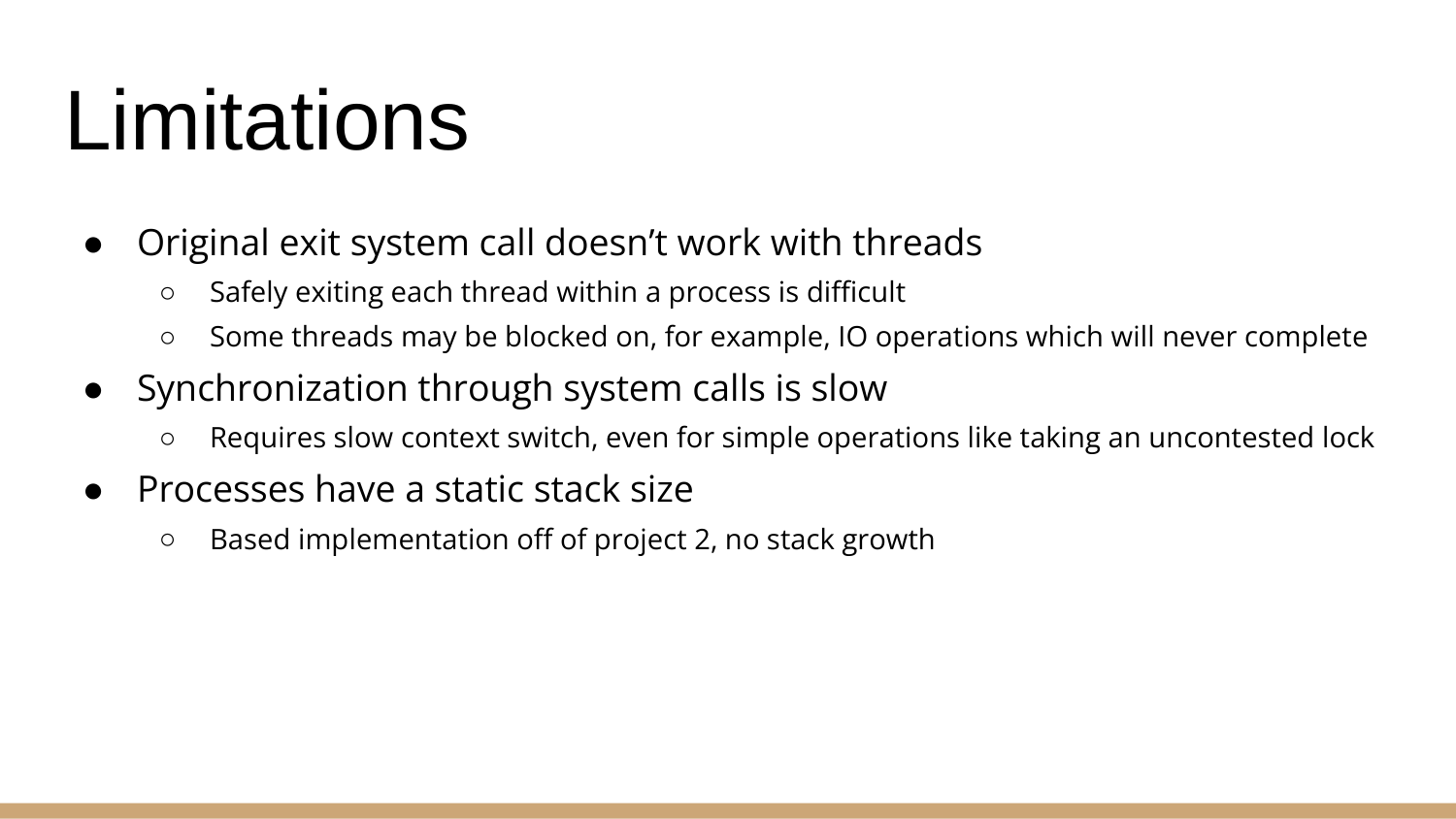

# Limitations
Original exit system call doesn’t work with threads
Safely exiting each thread within a process is difficult
Some threads may be blocked on, for example, IO operations which will never complete
Synchronization through system calls is slow
Requires slow context switch, even for simple operations like taking an uncontested lock
Processes have a static stack size
Based implementation off of project 2, no stack growth